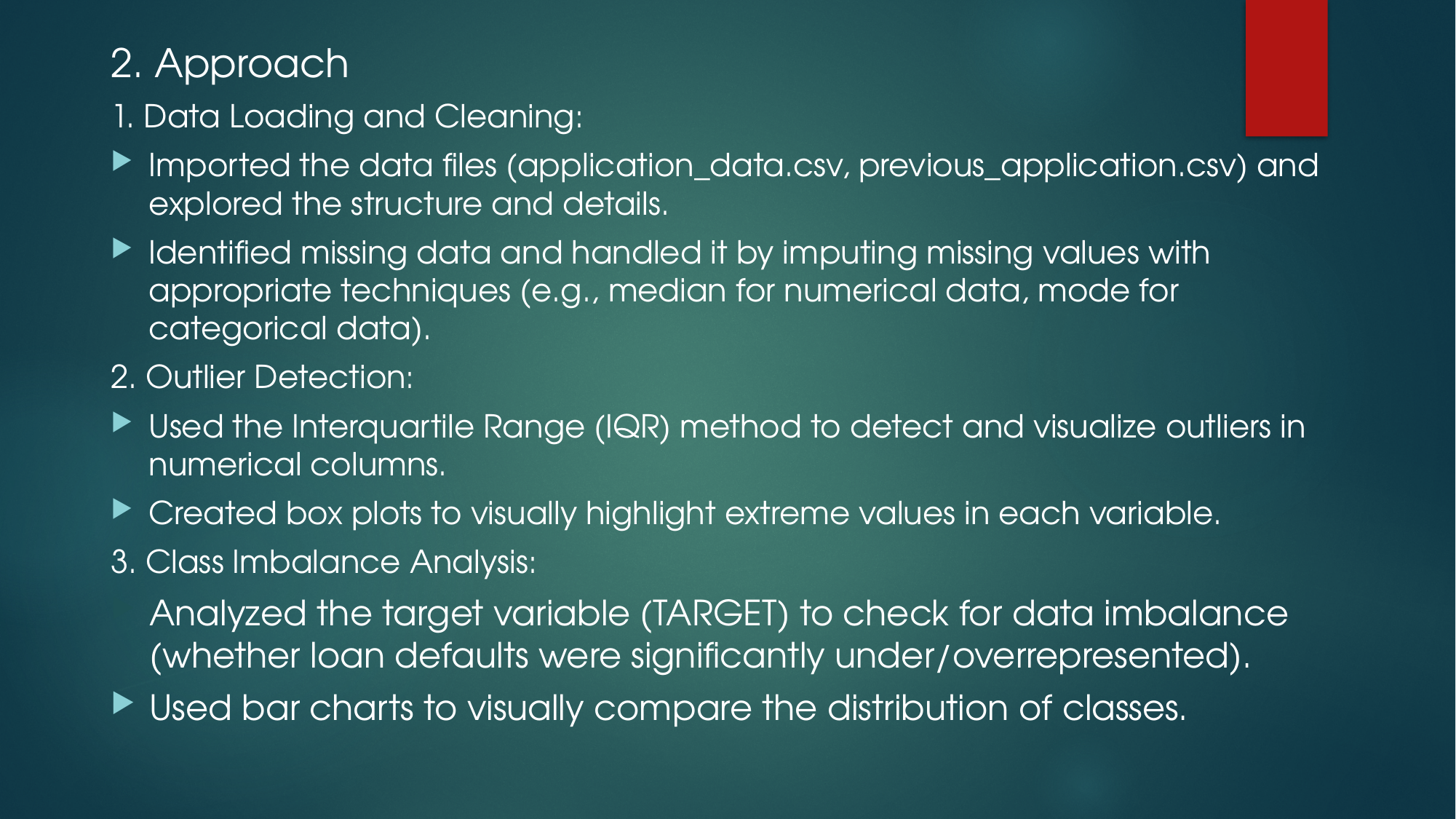

2. Approach
1. Data Loading and Cleaning:
Imported the data files (application_data.csv, previous_application.csv) and explored the structure and details.
Identified missing data and handled it by imputing missing values with appropriate techniques (e.g., median for numerical data, mode for categorical data).
2. Outlier Detection:
Used the Interquartile Range (IQR) method to detect and visualize outliers in numerical columns.
Created box plots to visually highlight extreme values in each variable.
3. Class Imbalance Analysis:
Analyzed the target variable (TARGET) to check for data imbalance (whether loan defaults were significantly under/overrepresented).
Used bar charts to visually compare the distribution of classes.